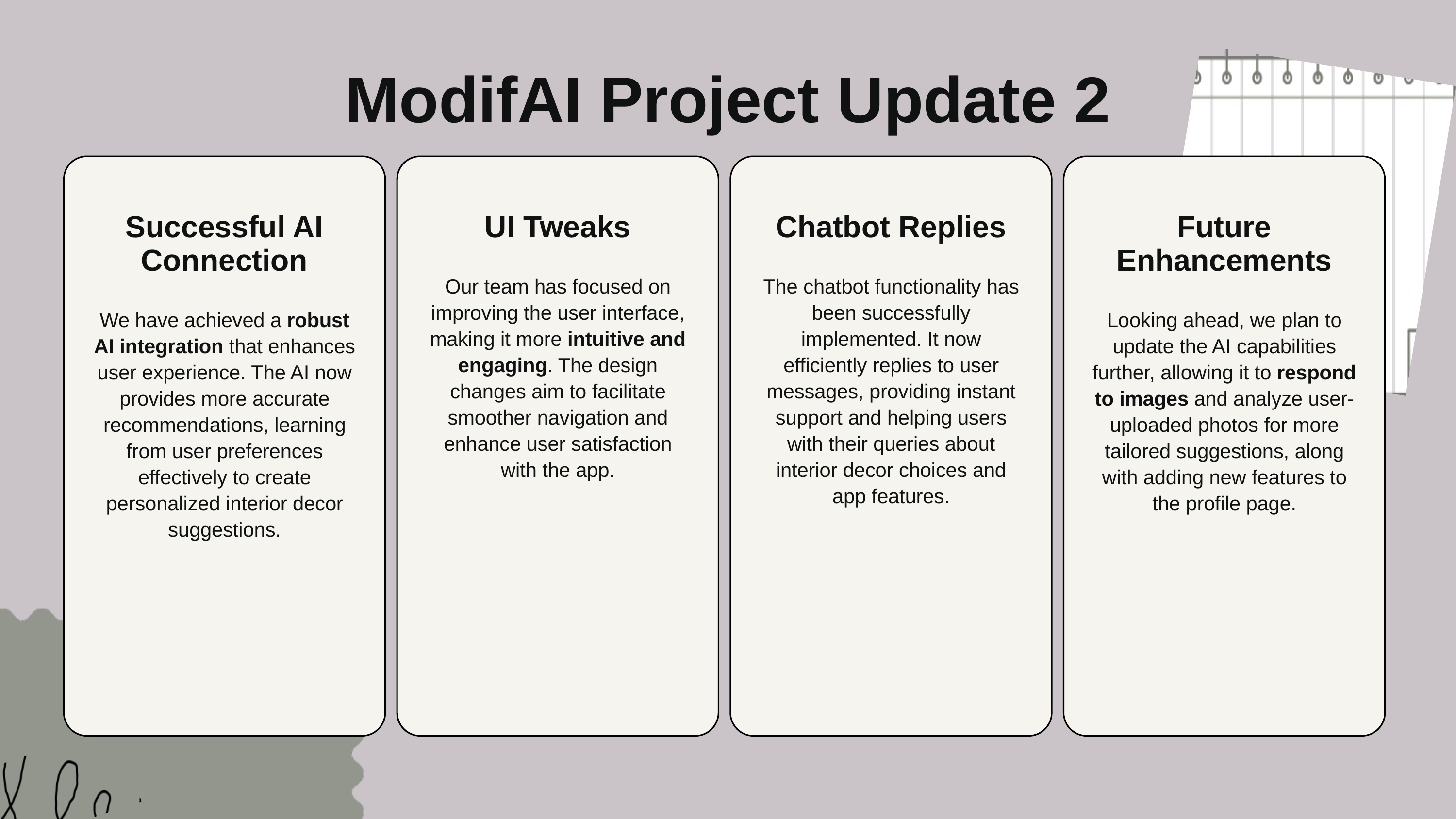

ModifAI Project Update 2

Successful AI Connection
We have achieved a robust AI integration that enhances user experience. The AI now provides more accurate recommendations, learning from user preferences effectively to create personalized interior decor suggestions.
UI Tweaks
Our team has focused on improving the user interface, making it more intuitive and engaging. The design changes aim to facilitate smoother navigation and enhance user satisfaction with the app.
Chatbot Replies
The chatbot functionality has been successfully implemented. It now efficiently replies to user messages, providing instant support and helping users with their queries about interior decor choices and app features.
Future Enhancements
Looking ahead, we plan to update the AI capabilities further, allowing it to respond to images and analyze user-uploaded photos for more tailored suggestions, along with adding new features to the profile page.